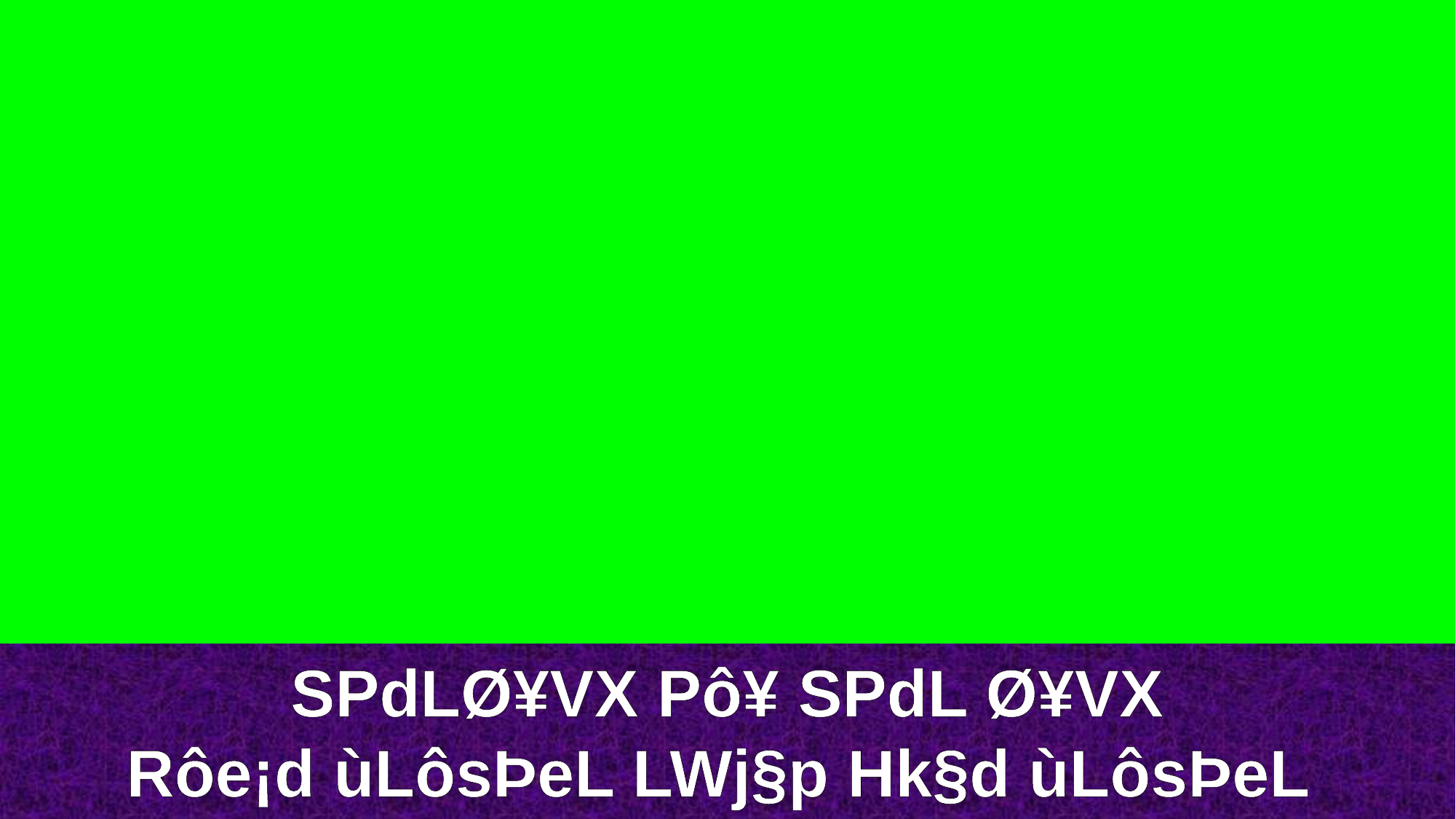

SPdLØ¥VX Pô¥ SPdL Ø¥VX
Rôe¡d ùLôsÞeL LWj§p Hk§d ùLôsÞeL